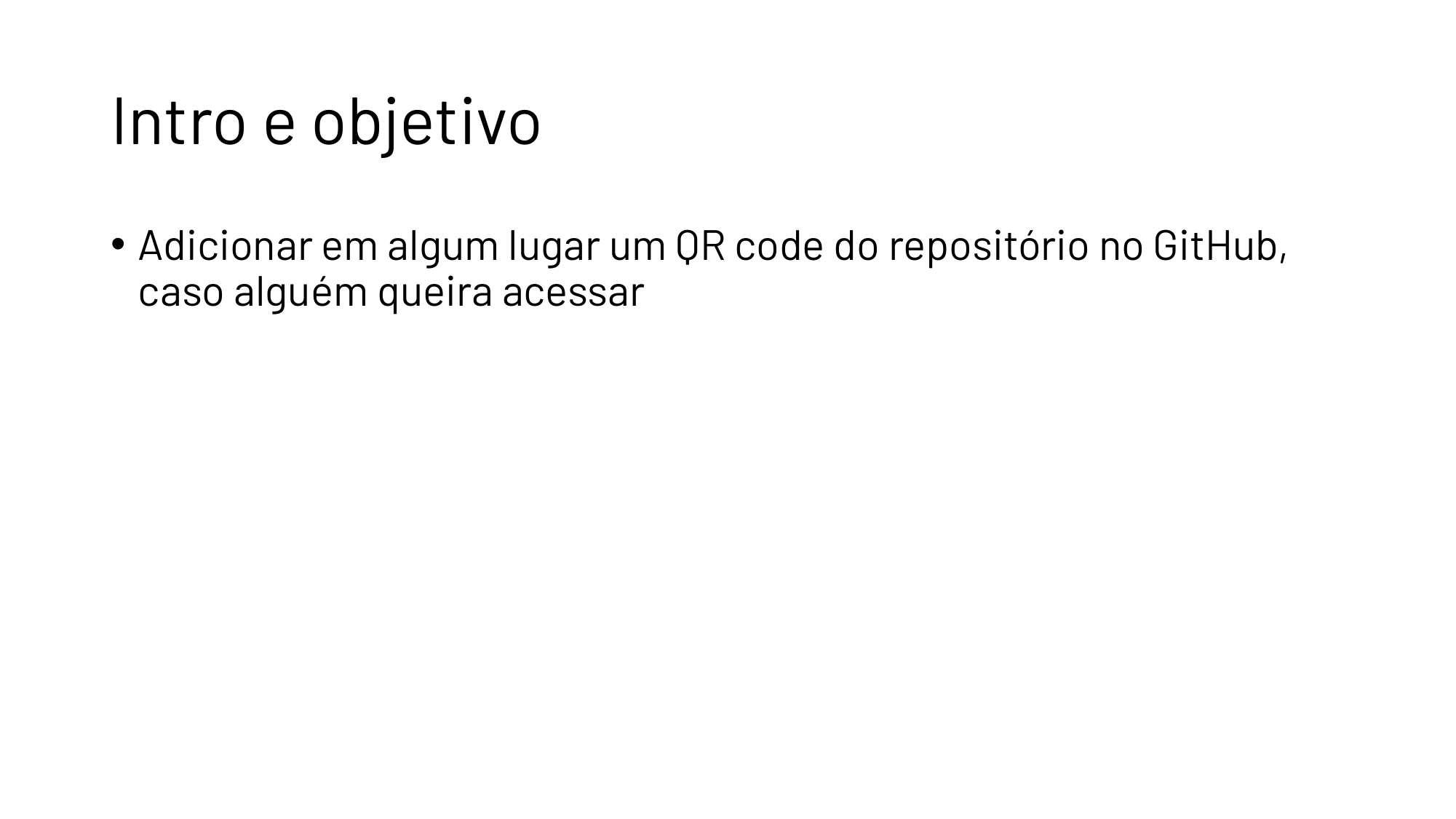

# Intro e objetivo
Adicionar em algum lugar um QR code do repositório no GitHub, caso alguém queira acessar